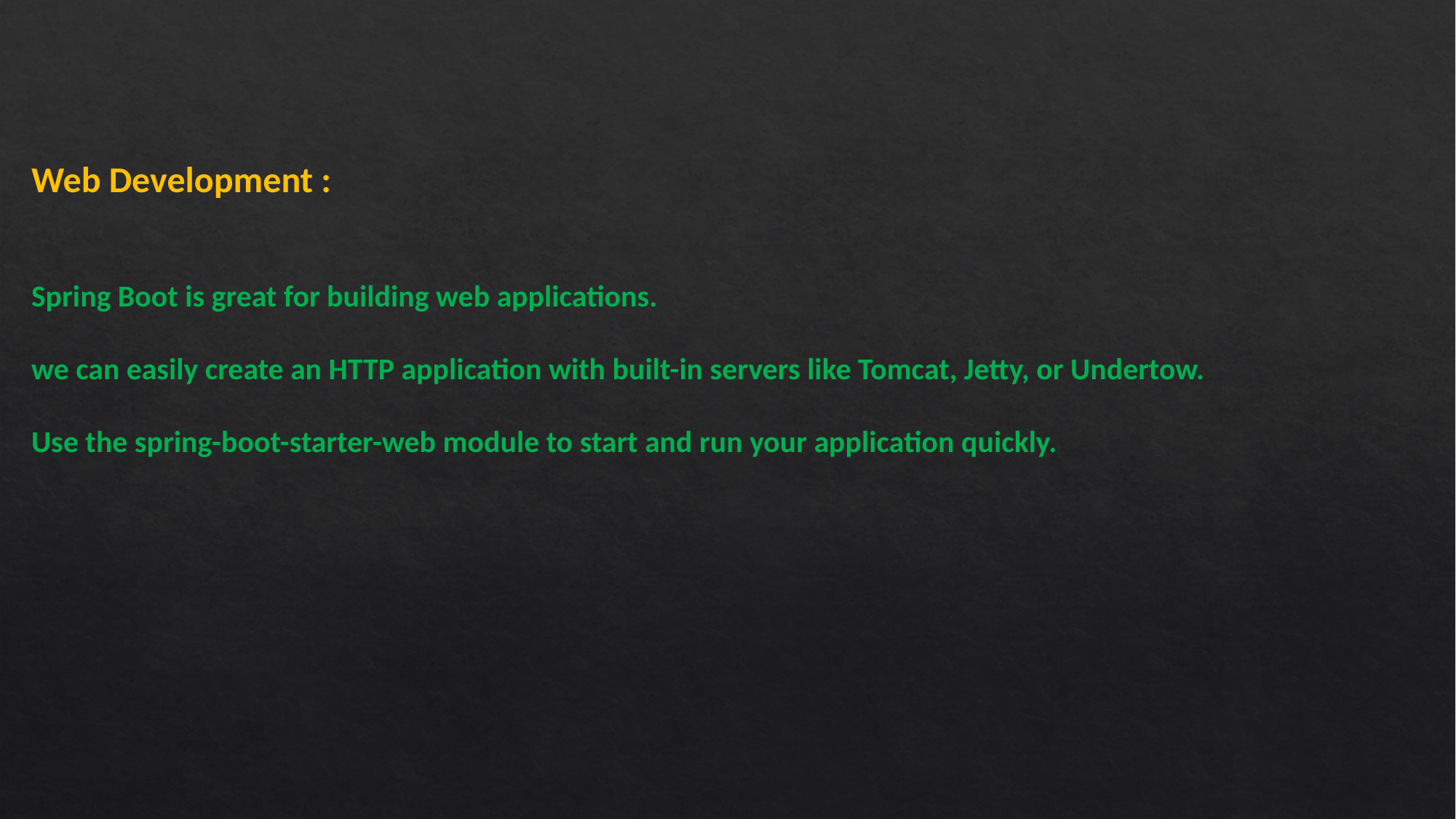

Web Development :

Spring Boot is great for building web applications.

we can easily create an HTTP application with built-in servers like Tomcat, Jetty, or Undertow.

Use the spring-boot-starter-web module to start and run your application quickly.